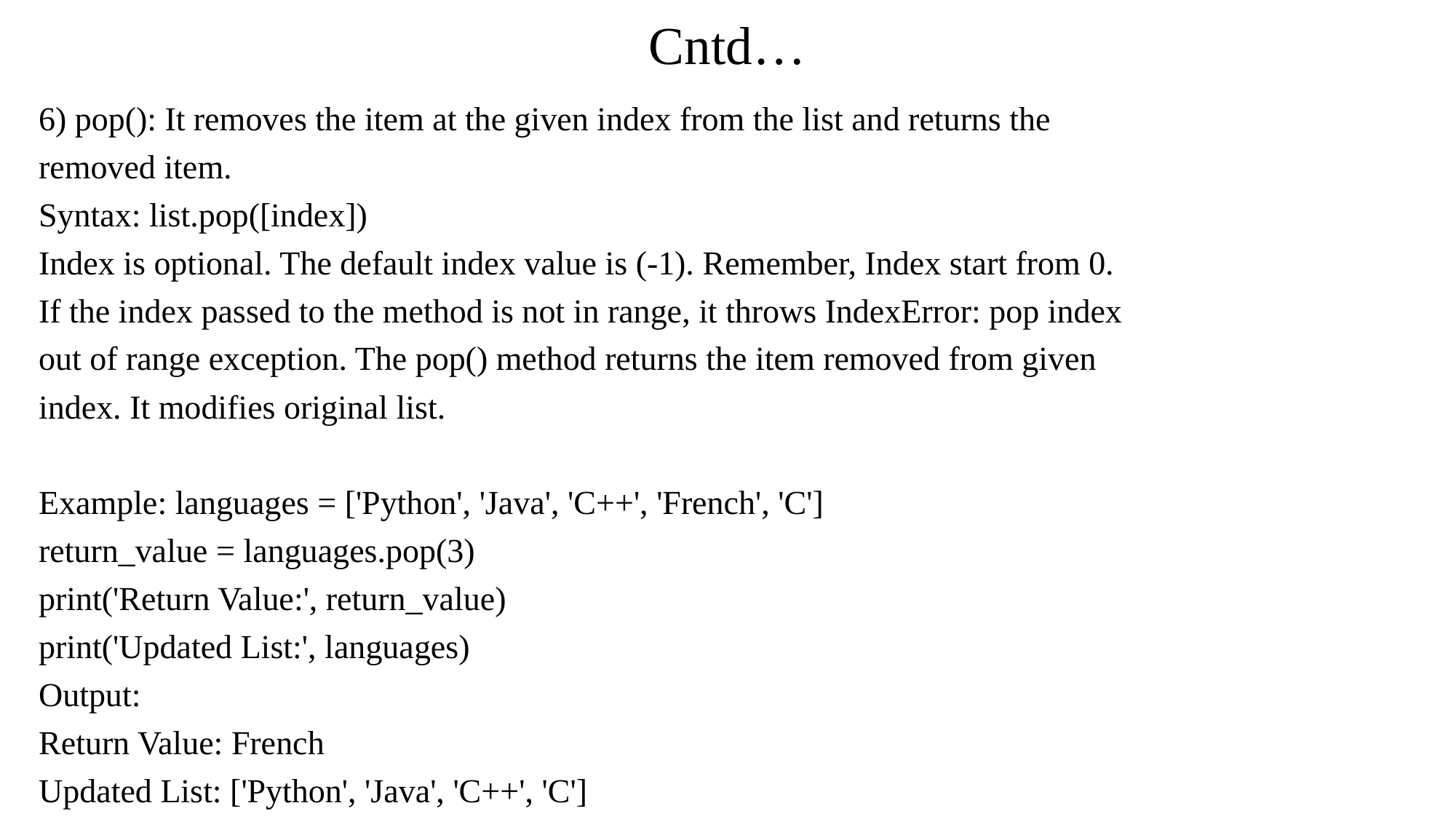

# Cntd…
6) pop(): It removes the item at the given index from the list and returns the
removed item.
Syntax: list.pop([index])
Index is optional. The default index value is (-1). Remember, Index start from 0.
If the index passed to the method is not in range, it throws IndexError: pop index
out of range exception. The pop() method returns the item removed from given
index. It modifies original list.

Example: languages = ['Python', 'Java', 'C++', 'French', 'C']
return_value = languages.pop(3)
print('Return Value:', return_value)
print('Updated List:', languages)
Output:
Return Value: French
Updated List: ['Python', 'Java', 'C++', 'C']